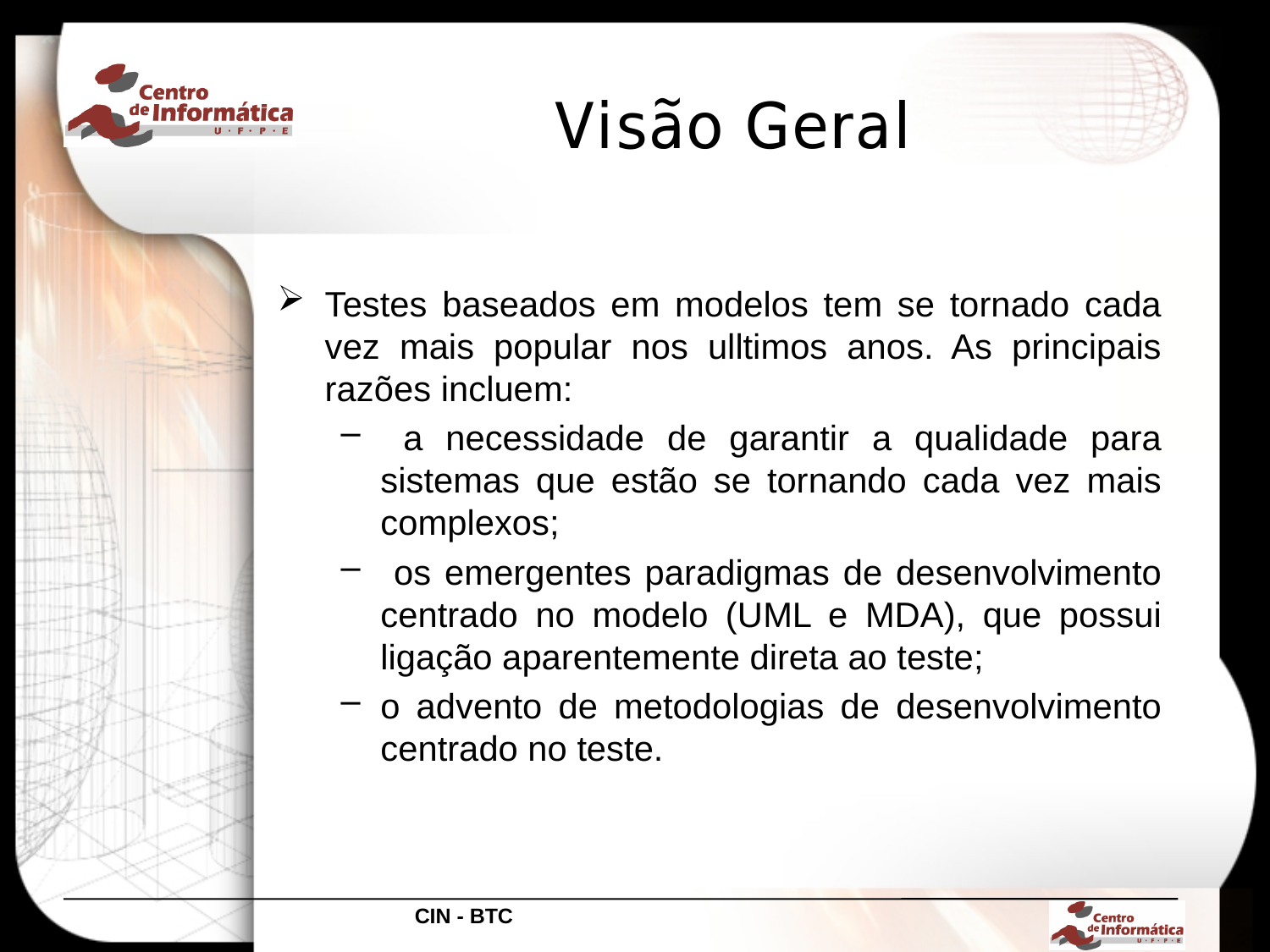

# Visão Geral
Testes baseados em modelos tem se tornado cada vez mais popular nos ulltimos anos. As principais razões incluem:
 a necessidade de garantir a qualidade para sistemas que estão se tornando cada vez mais complexos;
 os emergentes paradigmas de desenvolvimento centrado no modelo (UML e MDA), que possui ligação aparentemente direta ao teste;
o advento de metodologias de desenvolvimento centrado no teste.